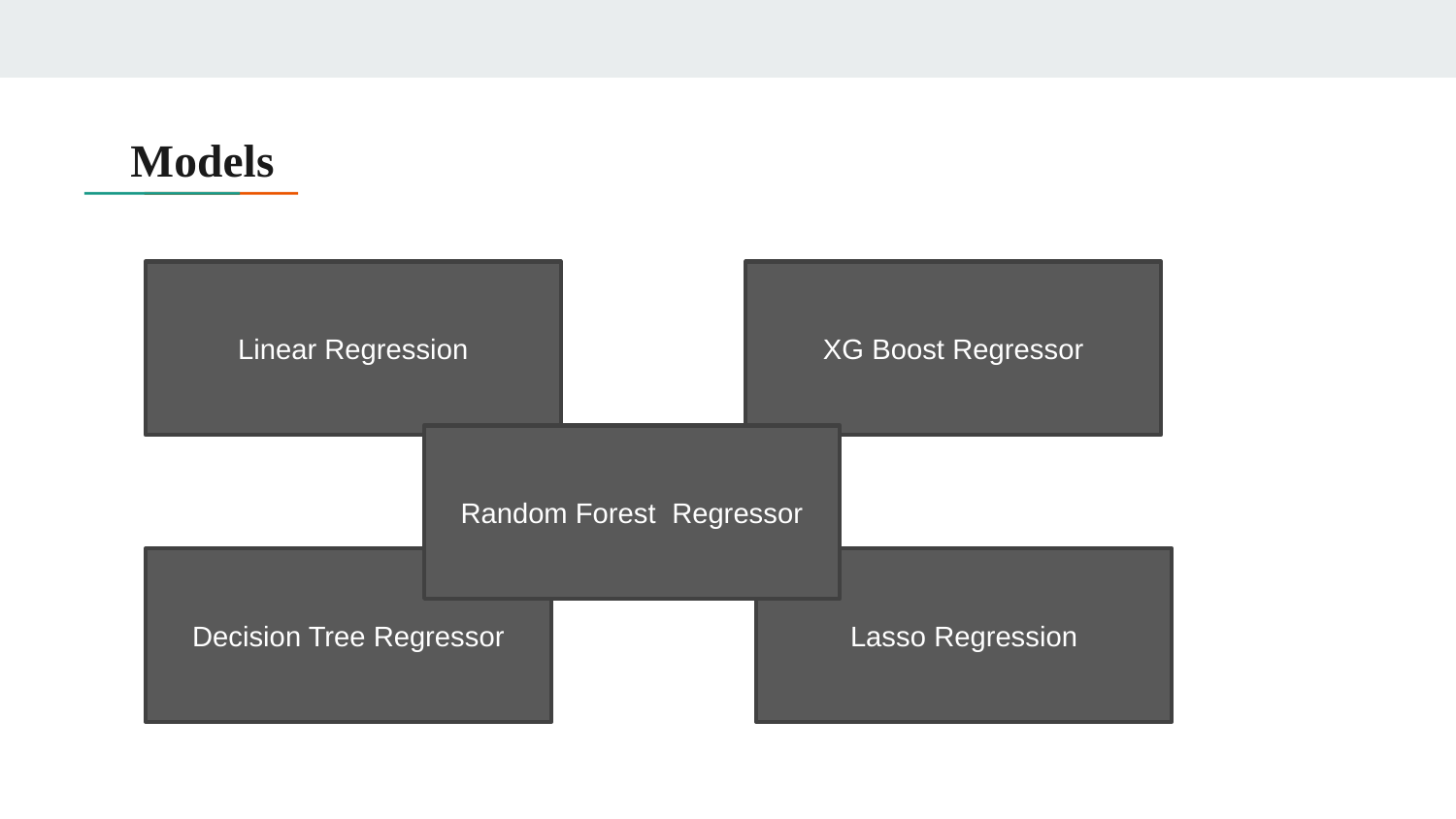

# Models
Linear Regression
XG Boost Regressor
Random Forest  Regressor
Decision Tree Regressor
Lasso Regression